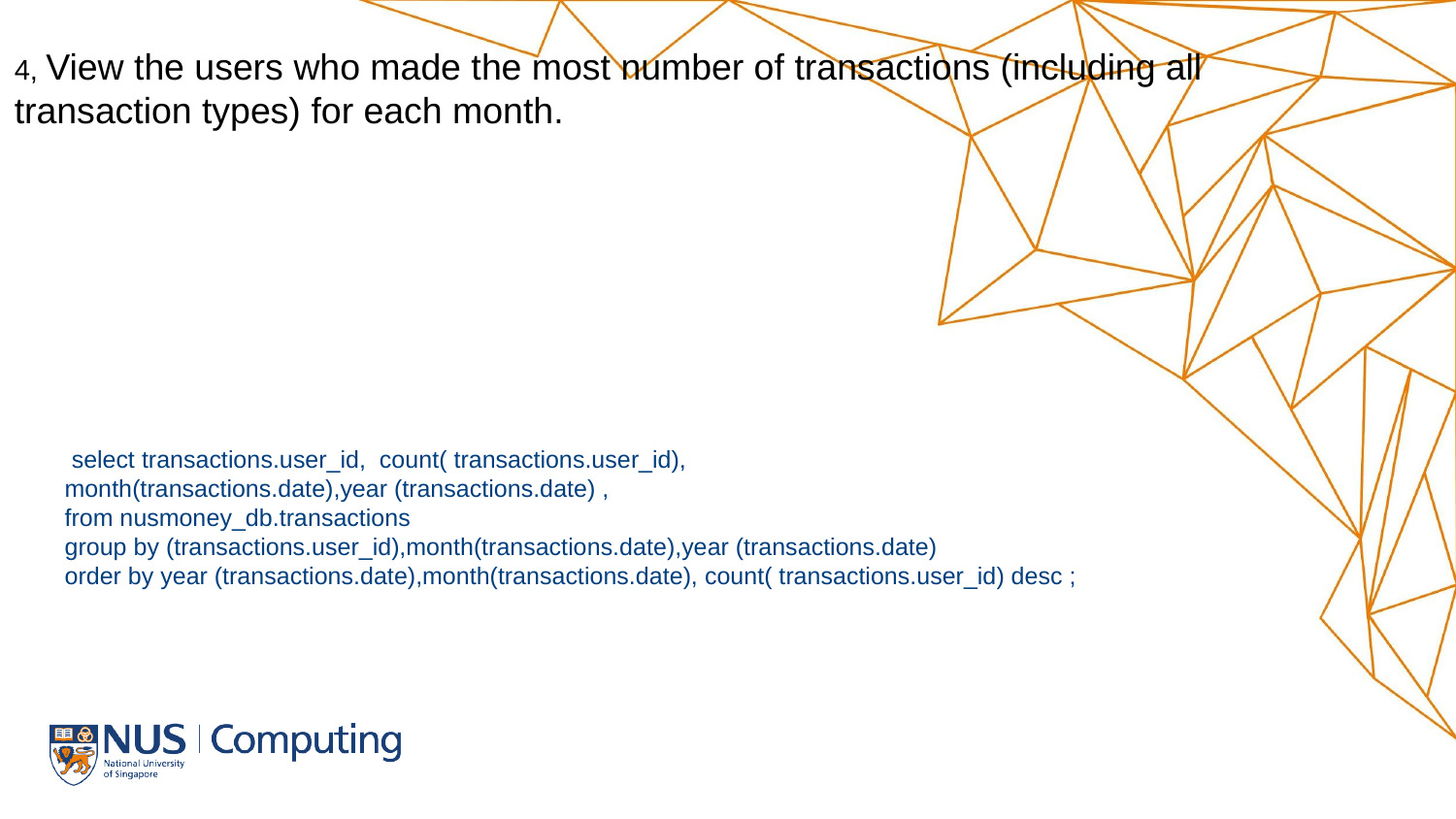

4, View the users who made the most number of transactions (including all transaction types) for each month.

# select transactions.user_id,  count( transactions.user_id), month(transactions.date),year (transactions.date) , from nusmoney_db.transactions group by (transactions.user_id),month(transactions.date),year (transactions.date) order by year (transactions.date),month(transactions.date), count( transactions.user_id) desc ;